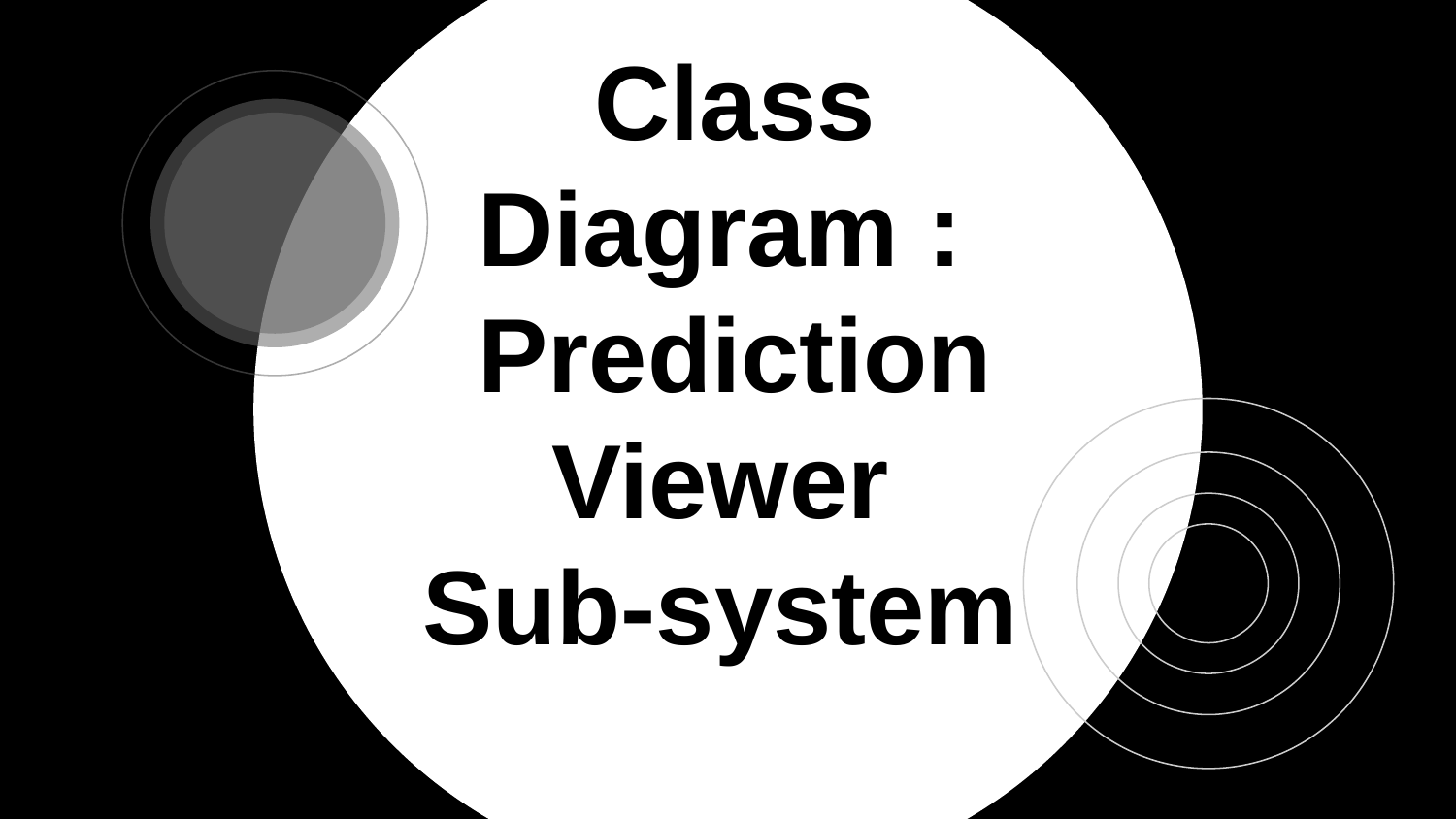

# Class Diagram : Prediction Viewer Sub-system